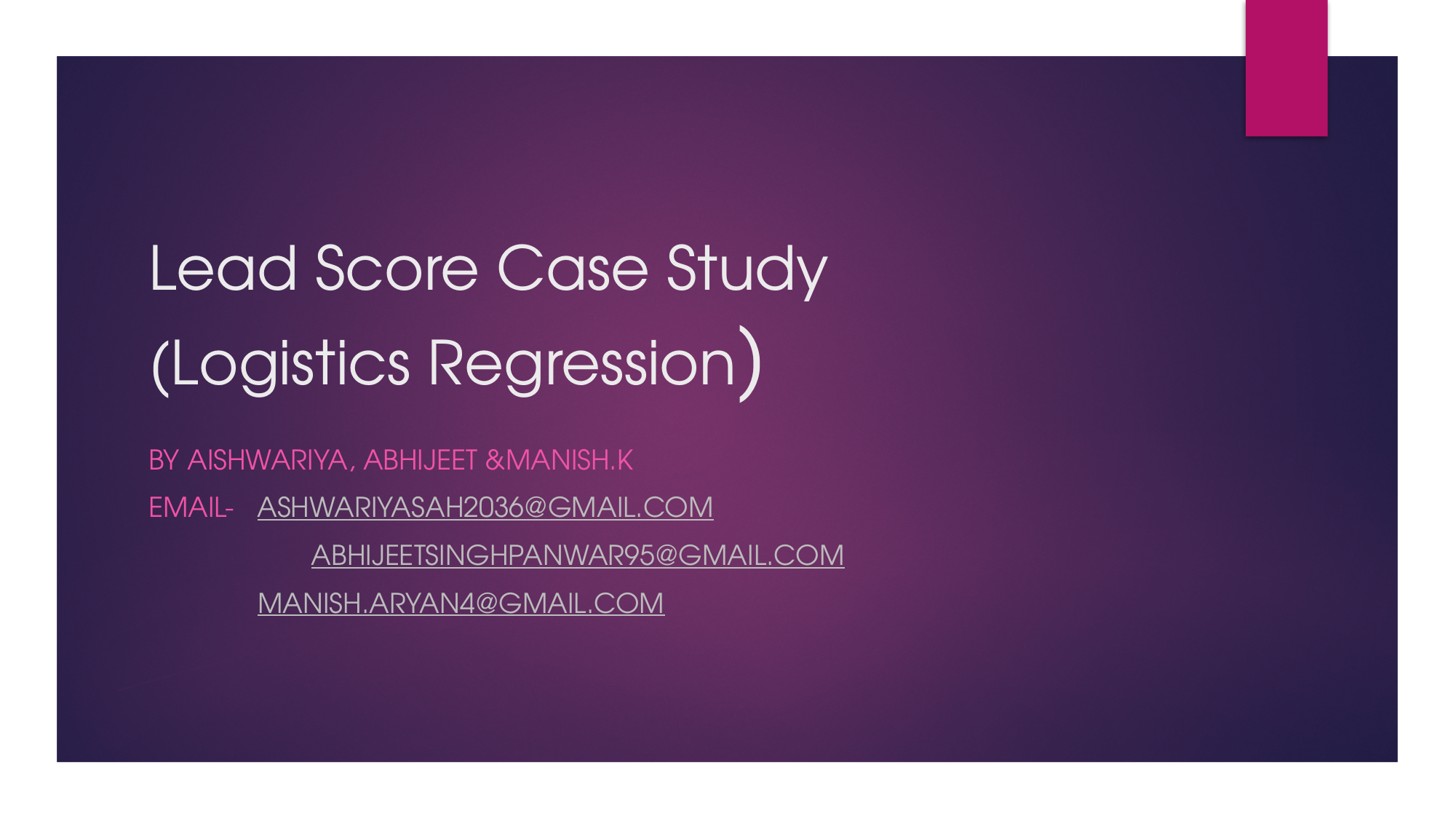

# Lead Score Case Study (Logistics Regression)
By Aishwariya, Abhijeet &Manish.K
Email-   ashwariyasah2036@gmail.com
	       abhijeetsinghpanwar95@gmail.com
        	manish.aryan4@gmail.com